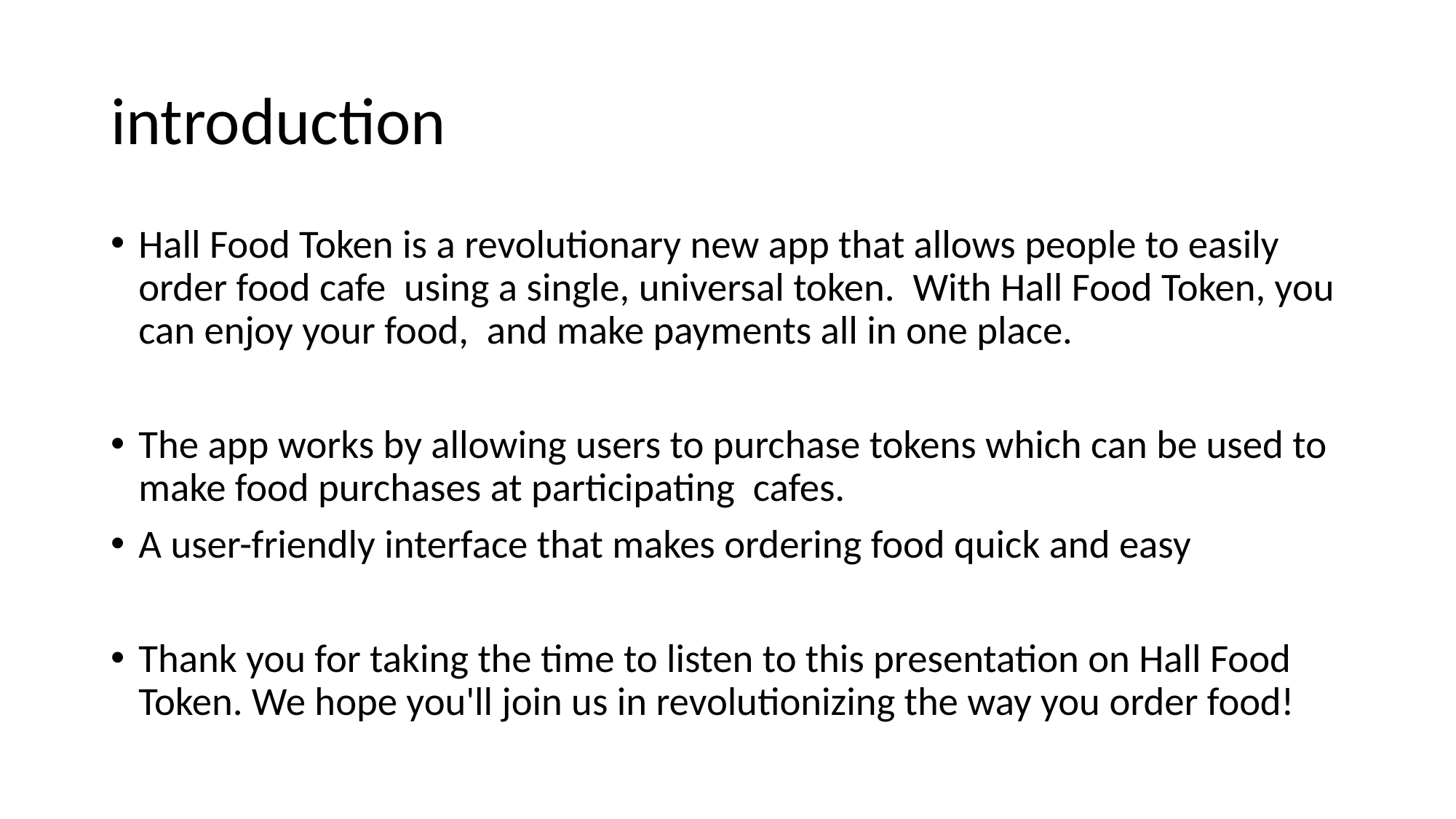

# introduction
Hall Food Token is a revolutionary new app that allows people to easily order food cafe  using a single, universal token.  With Hall Food Token, you can enjoy your food,  and make payments all in one place.

The app works by allowing users to purchase tokens which can be used to make food purchases at participating  cafes.
A user-friendly interface that makes ordering food quick and easy

Thank you for taking the time to listen to this presentation on Hall Food Token. We hope you'll join us in revolutionizing the way you order food!